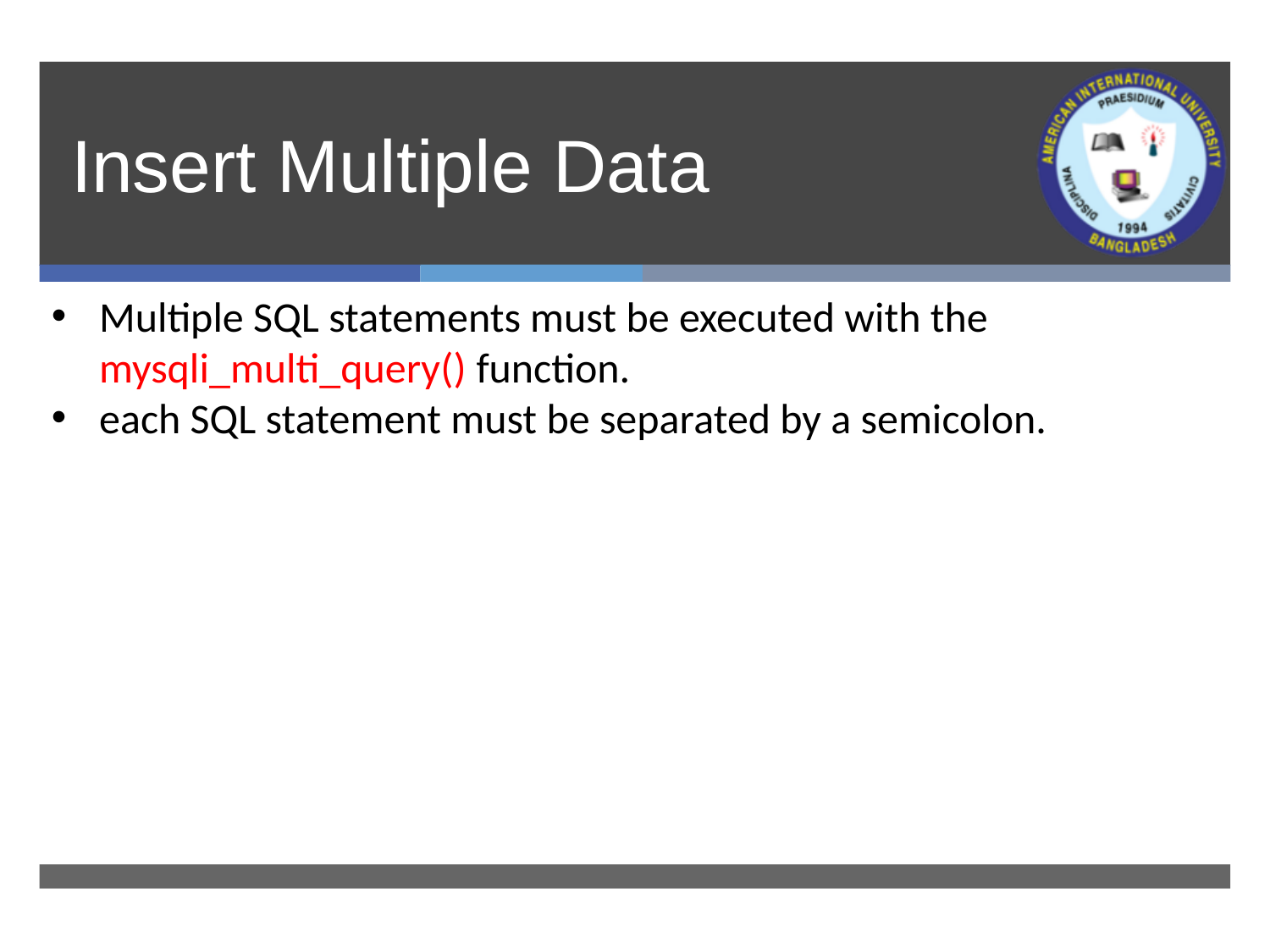

# Insert Multiple Data

Multiple SQL statements must be executed with the mysqli_multi_query() function.
each SQL statement must be separated by a semicolon.